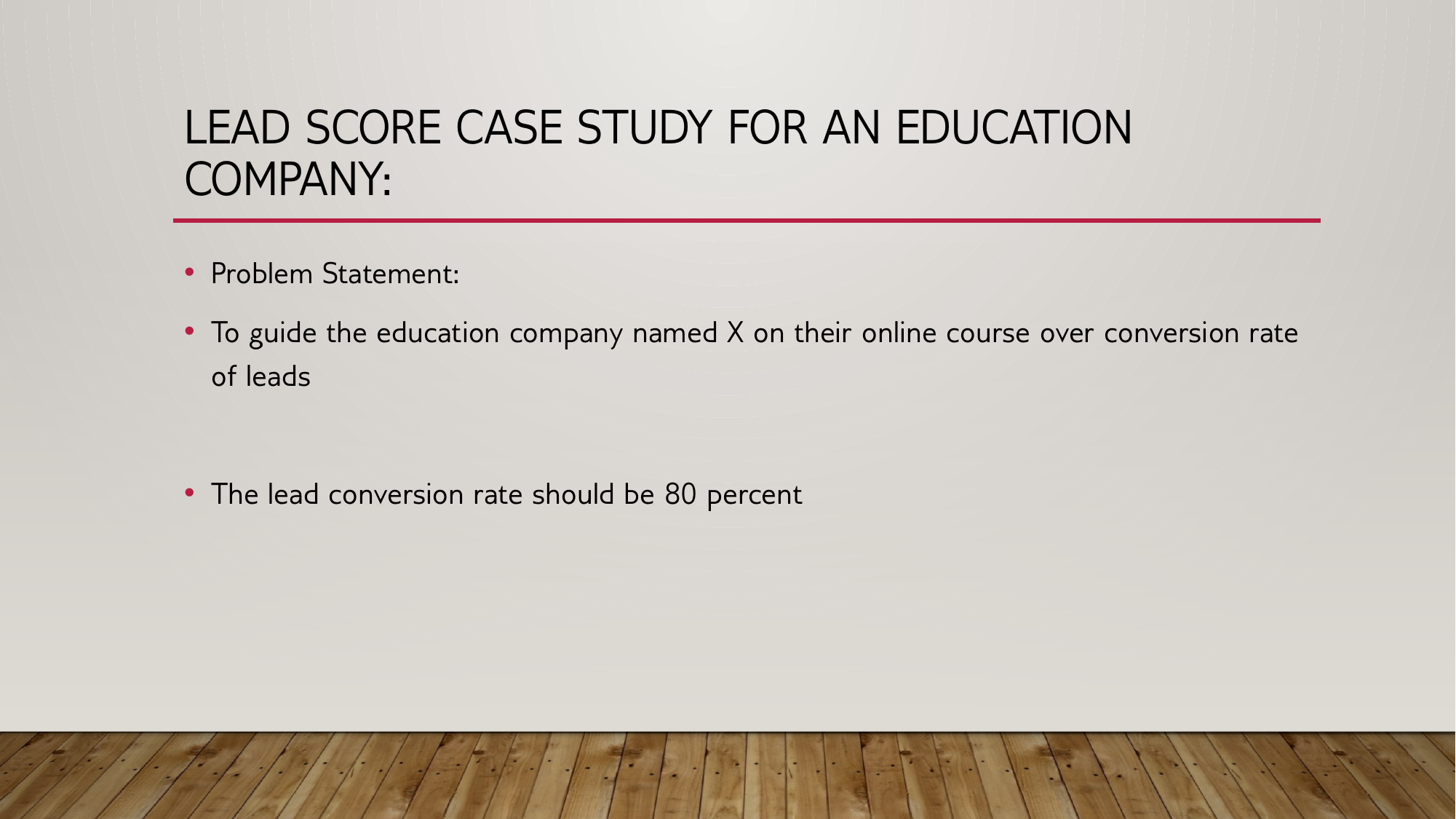

# Lead Score Case Study for an Education Company:
Problem Statement:
To guide the education company named X on their online course over conversion rate of leads

The lead conversion rate should be 80 percent